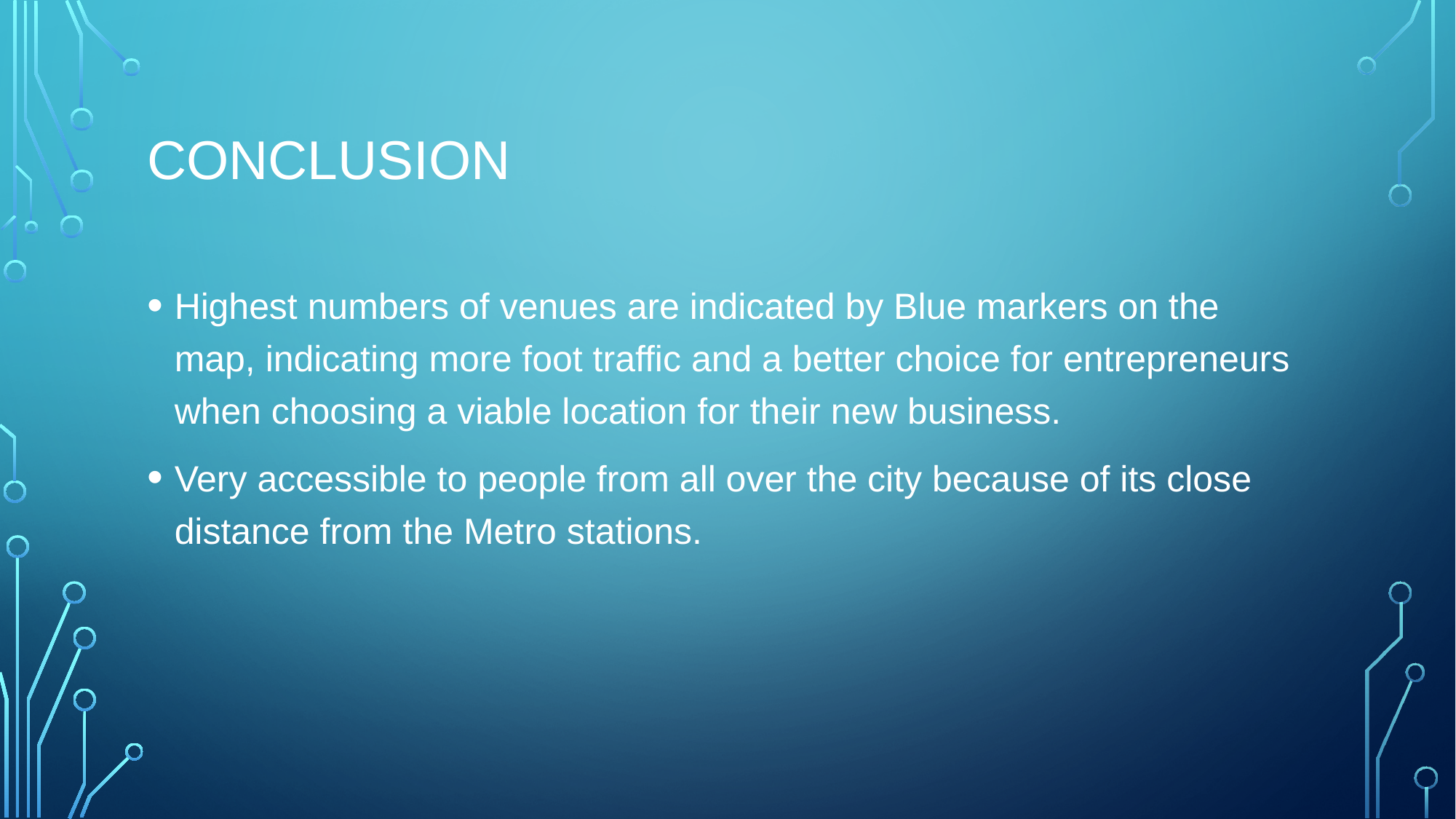

# conclusion
Highest numbers of venues are indicated by Blue markers on the map, indicating more foot traffic and a better choice for entrepreneurs when choosing a viable location for their new business.
Very accessible to people from all over the city because of its close distance from the Metro stations.